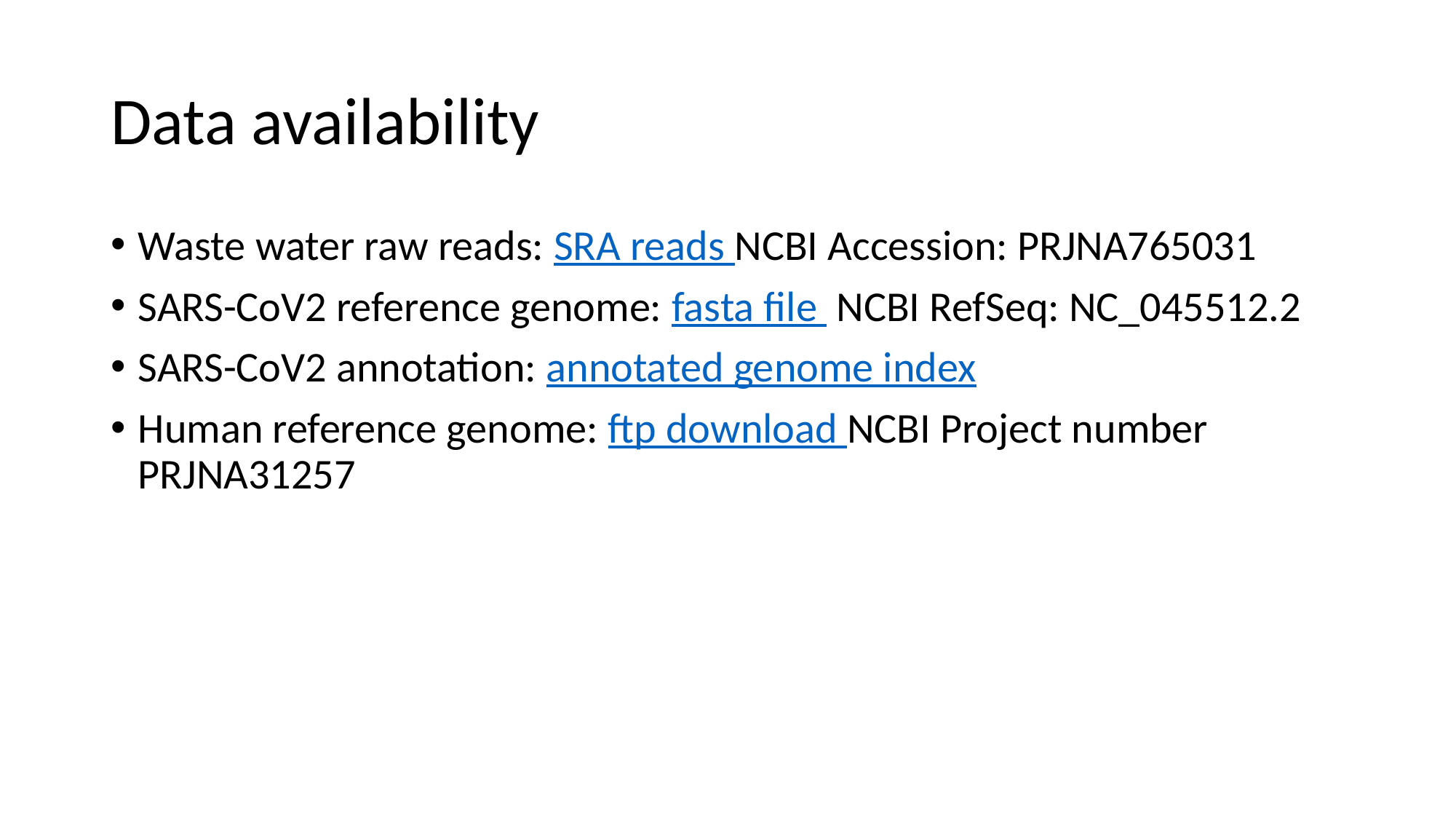

# Data availability
Waste water raw reads: SRA reads NCBI Accession: PRJNA765031
SARS-CoV2 reference genome: fasta file  NCBI RefSeq: NC_045512.2
SARS-CoV2 annotation: annotated genome index
Human reference genome: ftp download NCBI Project number PRJNA31257